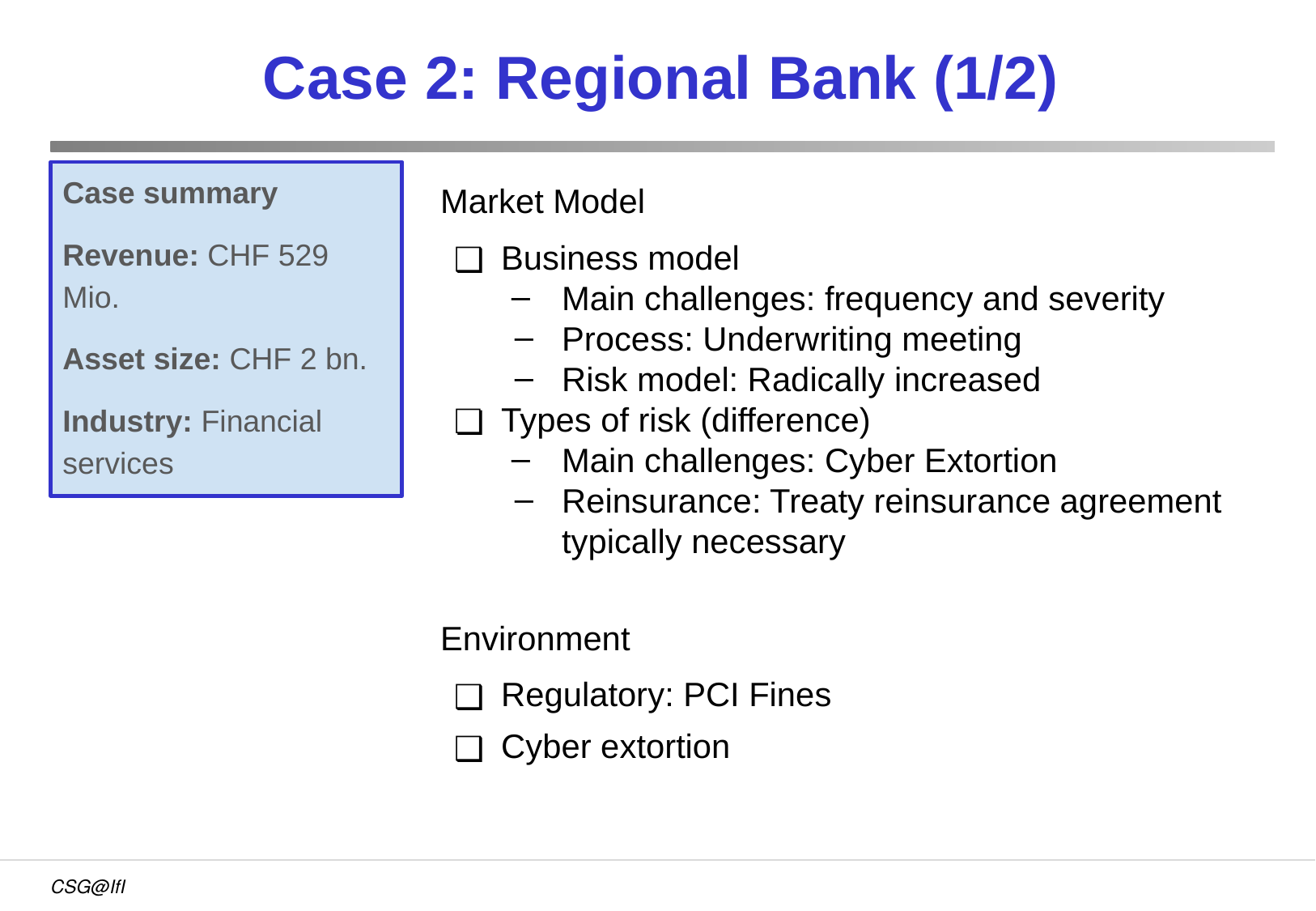

# Case 2: Regional Bank (1/2)
Case summary
Revenue: CHF 529 Mio.
Asset size: CHF 2 bn.
Industry: Financial services

Market Model
Business model
Main challenges: frequency and severity
Process: Underwriting meeting
Risk model: Radically increased
Types of risk (difference)
Main challenges: Cyber Extortion
Reinsurance: Treaty reinsurance agreement typically necessary

Environment
Regulatory: PCI Fines
Cyber extortion